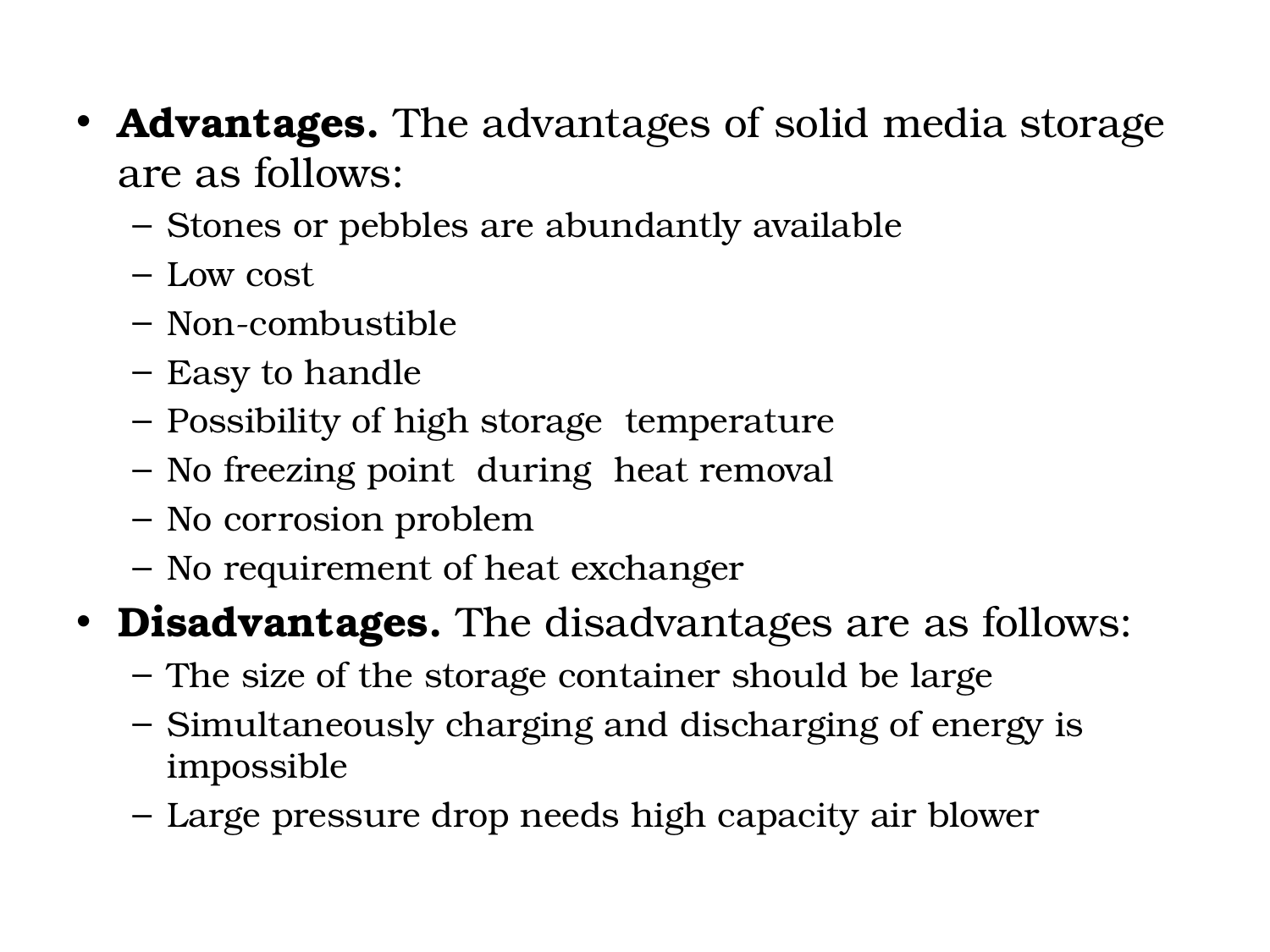

Advantages. The advantages of solid media storage are as follows:
Stones or pebbles are abundantly available
Low cost
Non-combustible
Easy to handle
Possibility of high storage  temperature
No freezing point  during  heat removal
No corrosion problem
No requirement of heat exchanger
Disadvantages. The disadvantages are as follows:
The size of the storage container should be large
Simultaneously charging and discharging of energy is impossible
Large pressure drop needs high capacity air blower